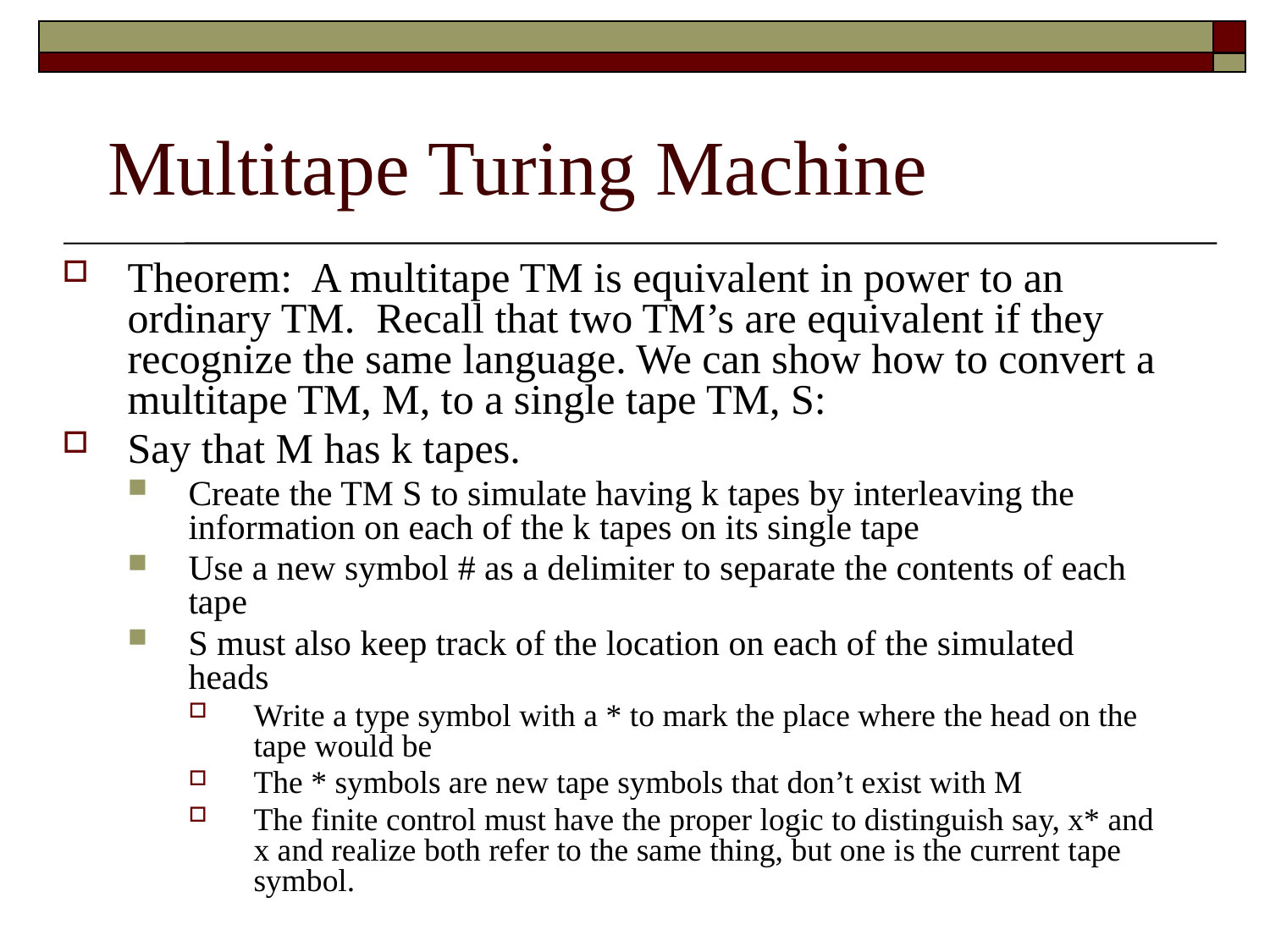

# Multitape Turing Machine
Theorem:  A multitape TM is equivalent in power to an ordinary TM.  Recall that two TM’s are equivalent if they recognize the same language. We can show how to convert a multitape TM, M, to a single tape TM, S:
Say that M has k tapes.
Create the TM S to simulate having k tapes by interleaving the information on each of the k tapes on its single tape
Use a new symbol # as a delimiter to separate the contents of each tape
S must also keep track of the location on each of the simulated heads
Write a type symbol with a * to mark the place where the head on the tape would be
The * symbols are new tape symbols that don’t exist with M
The finite control must have the proper logic to distinguish say, x* and x and realize both refer to the same thing, but one is the current tape symbol.